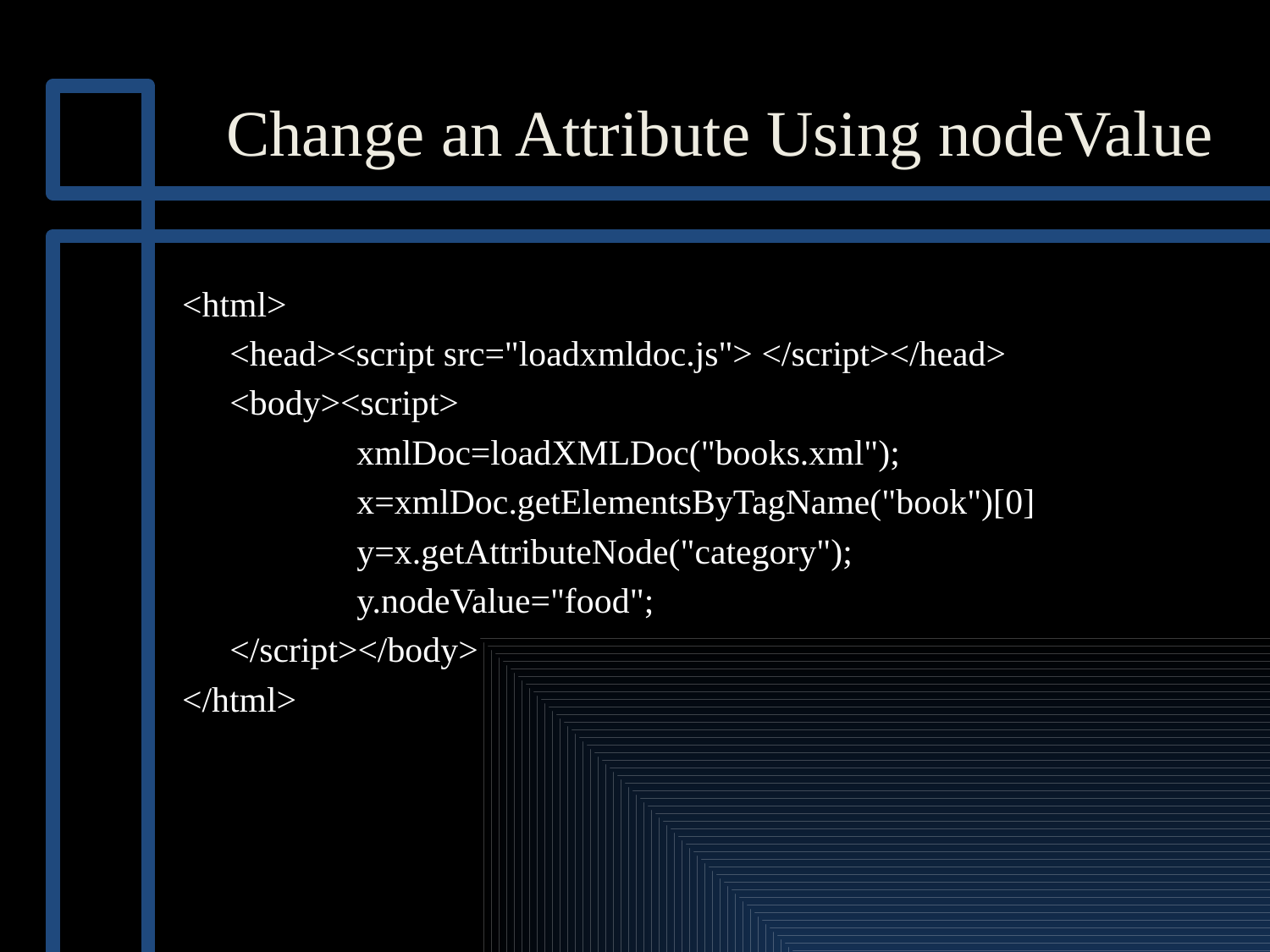

# Change an Attribute Using nodeValue
<html>
	<head><script src="loadxmldoc.js"> </script></head>
	<body><script>
		xmlDoc=loadXMLDoc("books.xml");
		x=xmlDoc.getElementsByTagName("book")[0]
		y=x.getAttributeNode("category");
		y.nodeValue="food";
	</script></body>
</html>